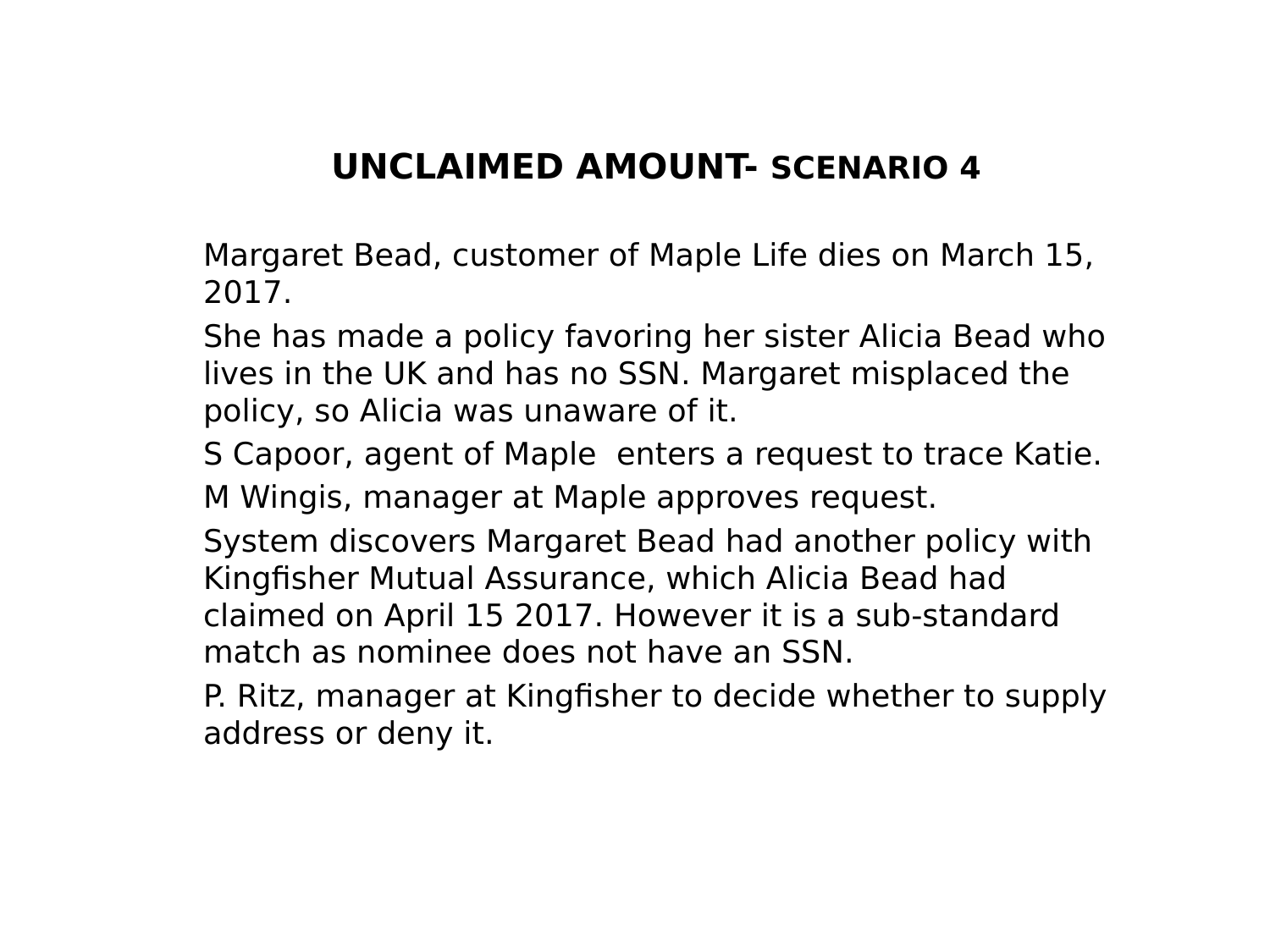

UNCLAIMED AMOUNT- SCENARIO 4

Margaret Bead, customer of Maple Life dies on March 15, 2017.
She has made a policy favoring her sister Alicia Bead who lives in the UK and has no SSN. Margaret misplaced the policy, so Alicia was unaware of it.
S Capoor, agent of Maple  enters a request to trace Katie.
M Wingis, manager at Maple approves request.
System discovers Margaret Bead had another policy with Kingfisher Mutual Assurance, which Alicia Bead had claimed on April 15 2017. However it is a sub-standard match as nominee does not have an SSN.
P. Ritz, manager at Kingfisher to decide whether to supply address or deny it.